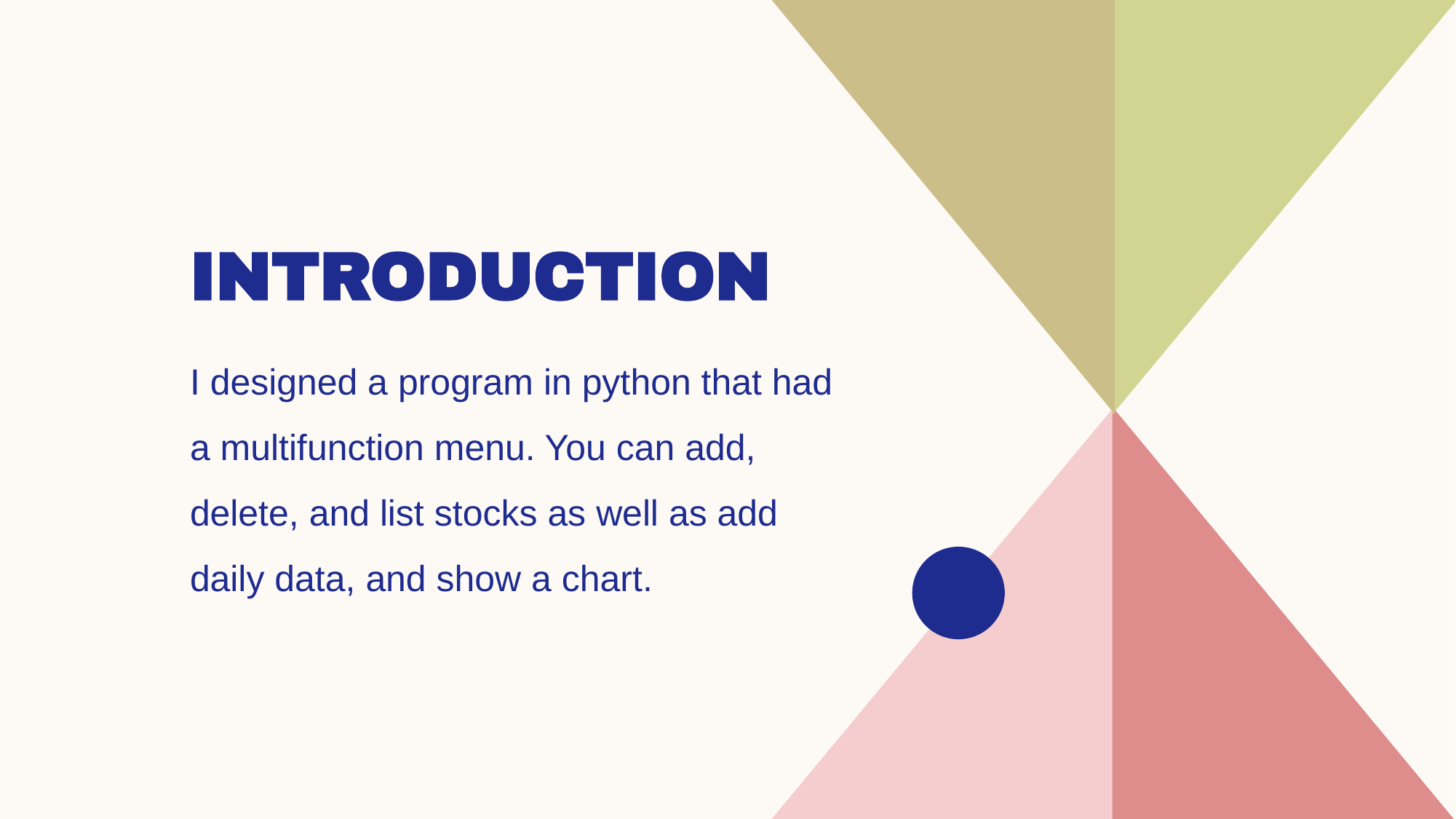

# Introduction
I designed a program in python that had a multifunction menu. You can add, delete, and list stocks as well as add daily data, and show a chart.